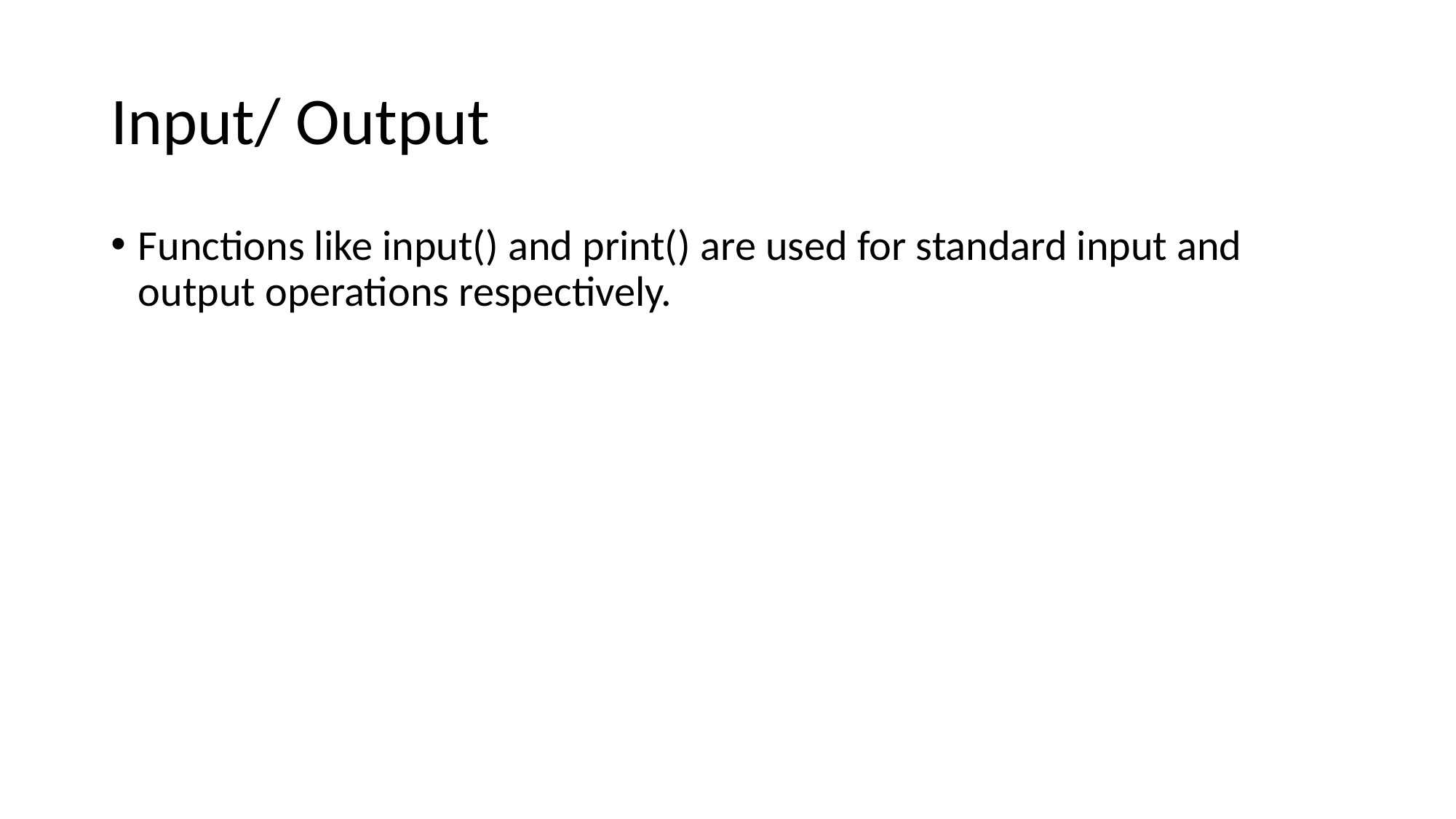

# Input/ Output
Functions like input() and print() are used for standard input and output operations respectively.